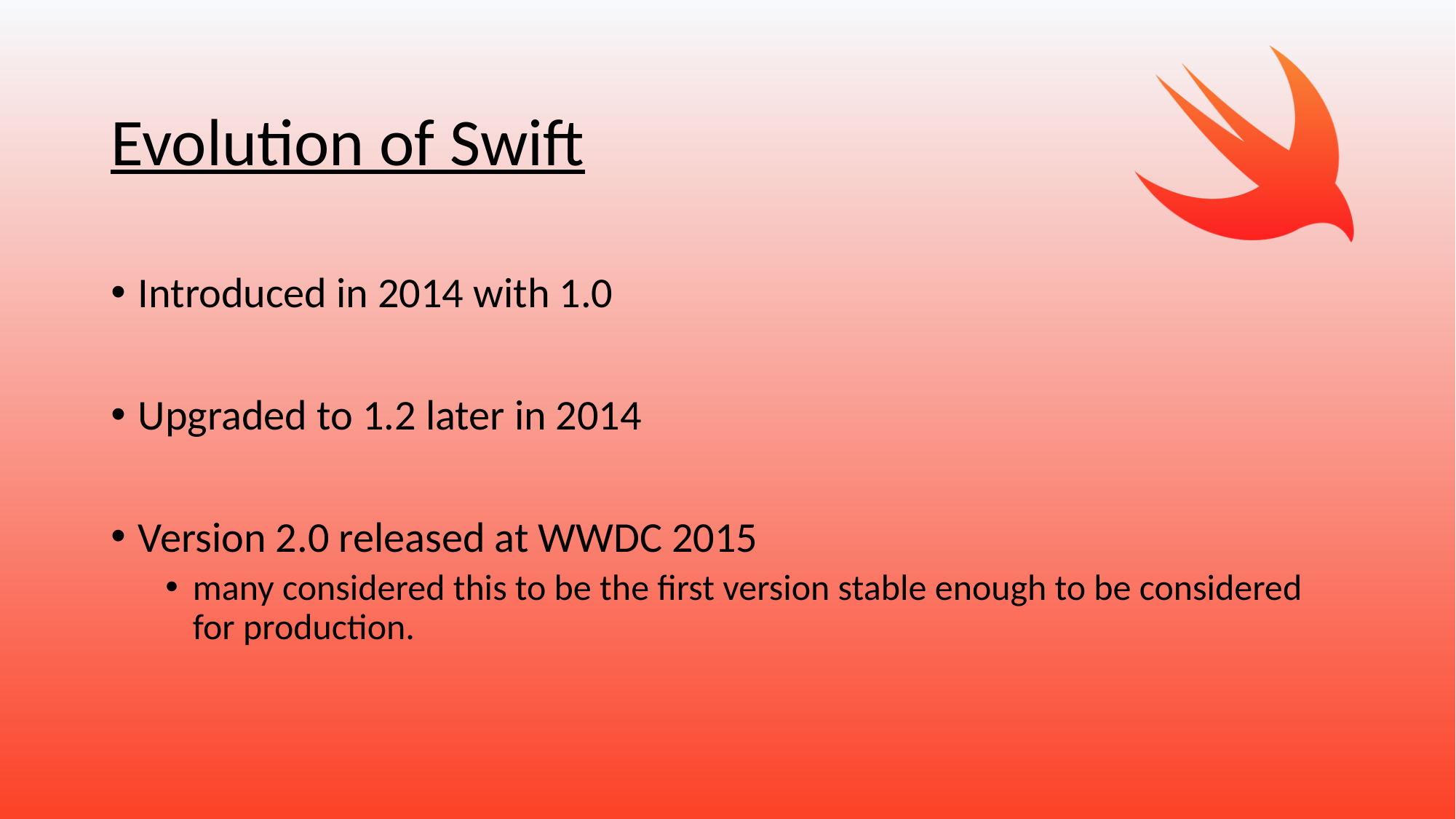

# Evolution of Swift
Introduced in 2014 with 1.0

Upgraded to 1.2 later in 2014

Version 2.0 released at WWDC 2015
many considered this to be the first version stable enough to be considered for production.